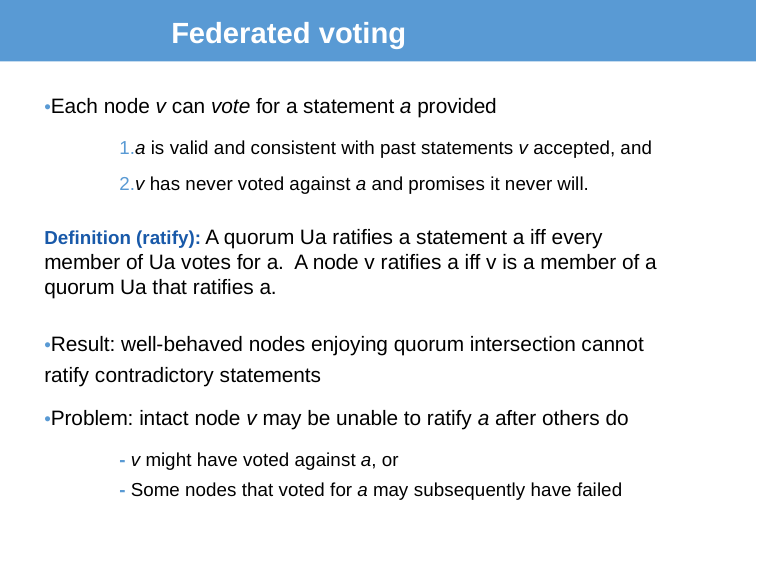

# Federated voting
•Each node v can vote for a statement a provided
1.a is valid and consistent with past statements v accepted, and
2.v has never voted against a and promises it never will.

Definition (ratify): A quorum Ua ratifies a statement a iff every member of Ua votes for a.  A node v ratifies a iff v is a member of a quorum Ua that ratifies a.
•Result: well-behaved nodes enjoying quorum intersection cannot  ratify contradictory statements
•Problem: intact node v may be unable to ratify a after others do
- v might have voted against a, or
- Some nodes that voted for a may subsequently have failed